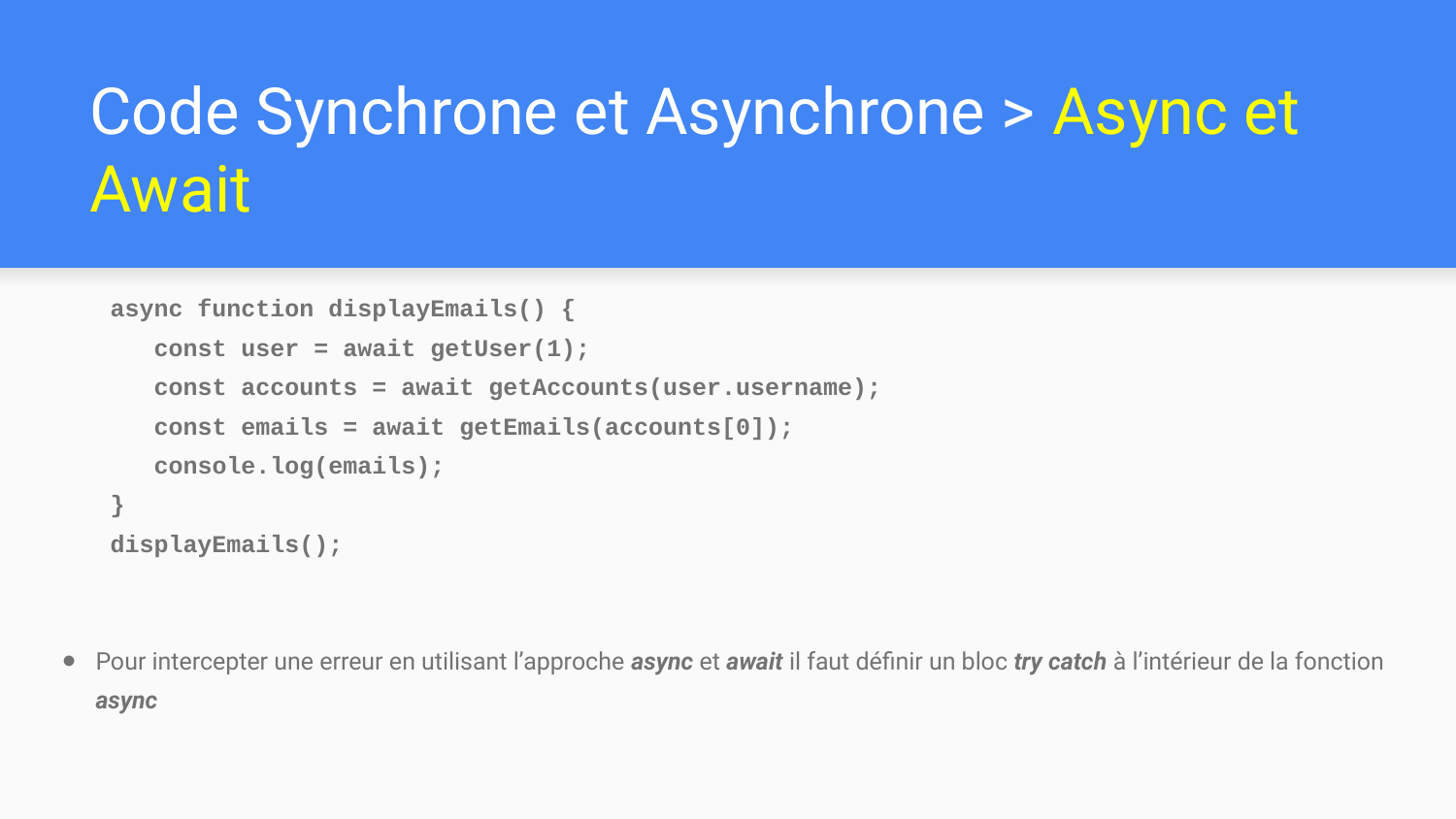

# Code Synchrone et Asynchrone > Async et Await
async function displayEmails() {
   const user = await getUser(1);
   const accounts = await getAccounts(user.username);
   const emails = await getEmails(accounts[0]);
   console.log(emails);
}
displayEmails();

Pour intercepter une erreur en utilisant l’approche async et await il faut définir un bloc try catch à l’intérieur de la fonction async